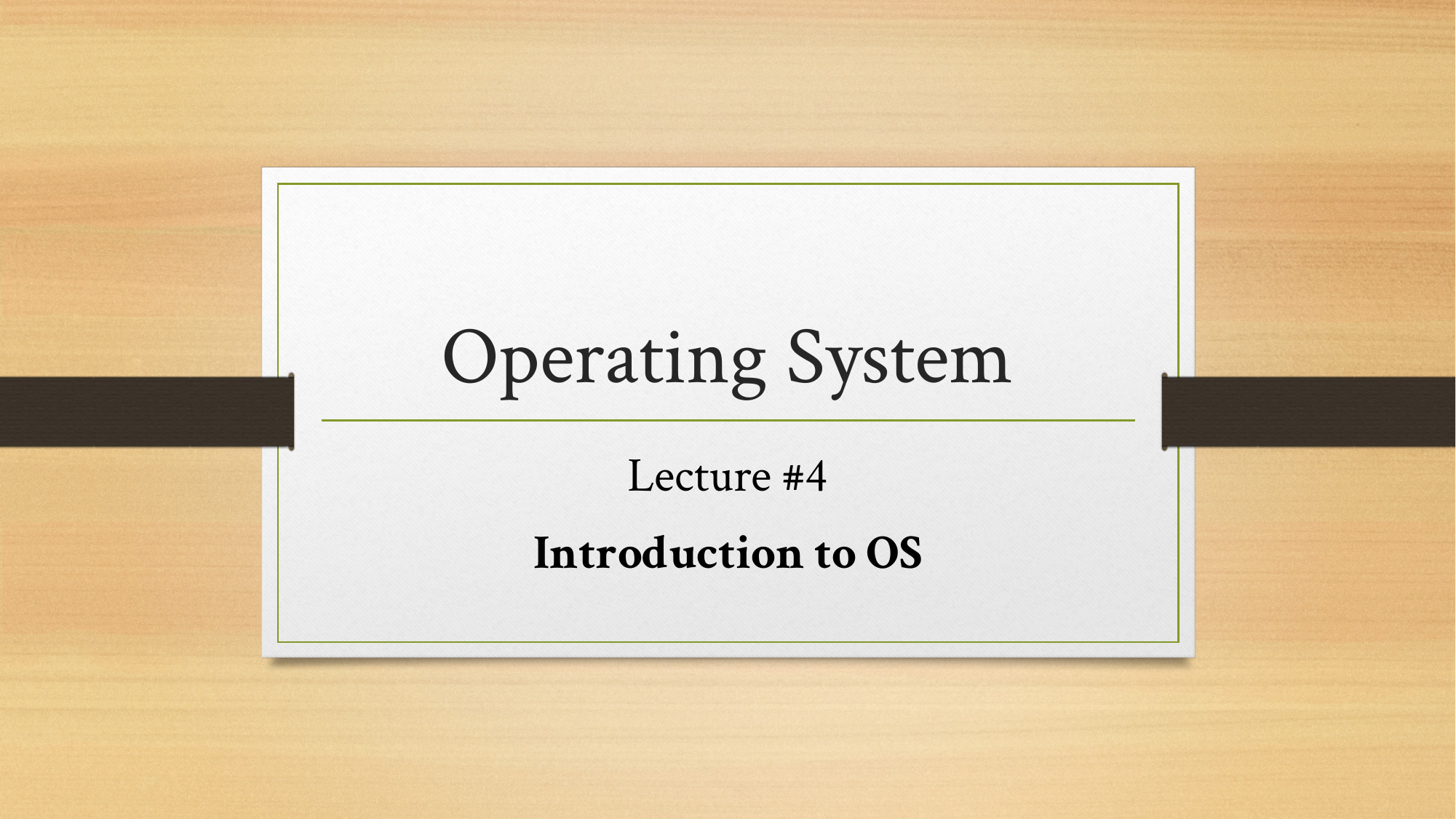

# Operating System
Lecture #4
Introduction to OS